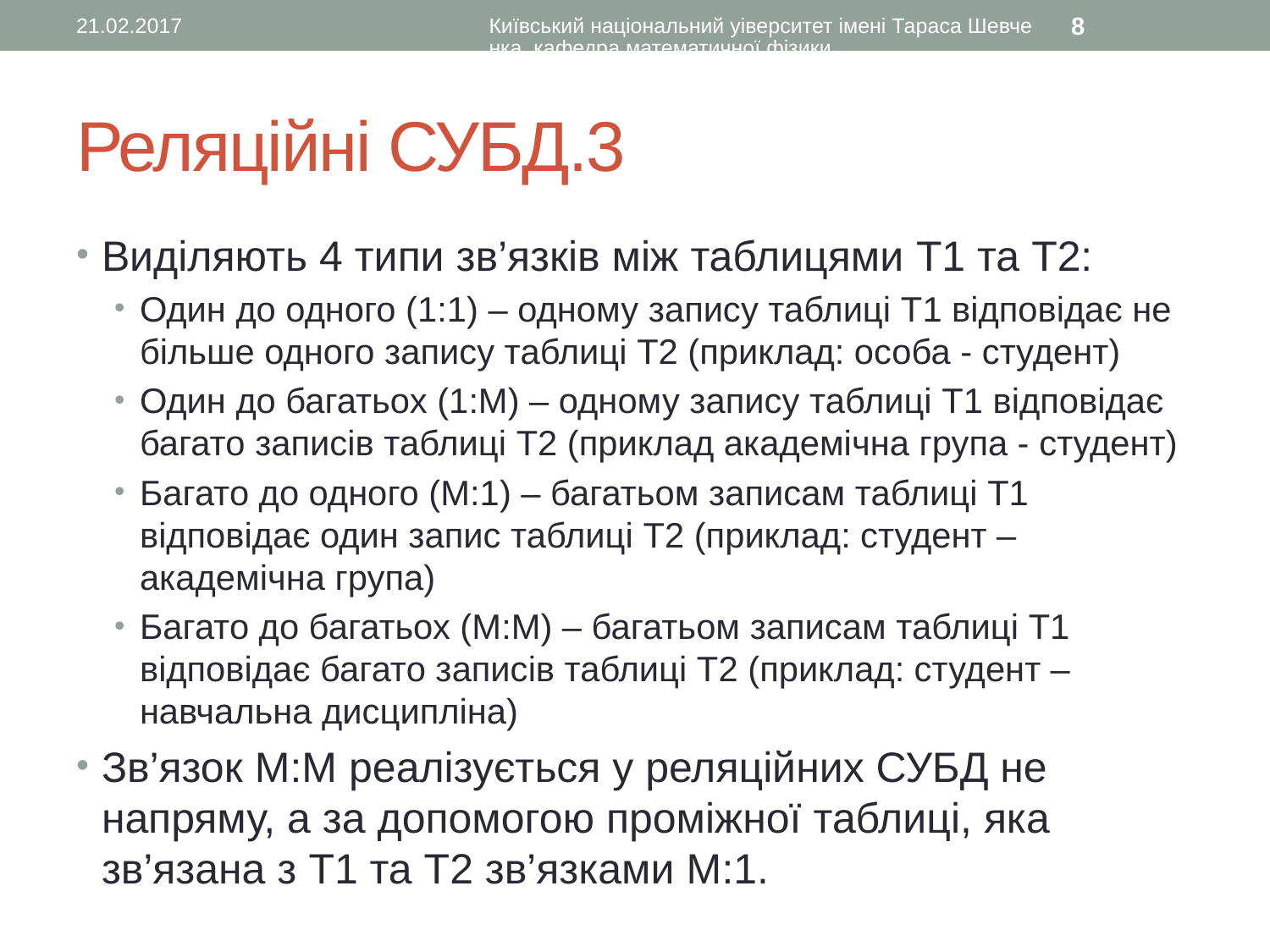

21.02.2017
Київський національний уіверситет імені Тараса Шевченка, кафедра математичної фізики
8
# Реляційні СУБД.3
Виділяють 4 типи зв’язків між таблицями T1 та T2:
Один до одного (1:1) – одному запису таблиці T1 відповідає не більше одного запису таблиці T2 (приклад: особа - студент)
Один до багатьох (1:M) – одному запису таблиці T1 відповідає багато записів таблиці T2 (приклад академічна група - студент)
Багато до одного (M:1) – багатьом записам таблиці T1 відповідає один запис таблиці T2 (приклад: студент – академічна група)
Багато до багатьох (M:M) – багатьом записам таблиці T1 відповідає багато записів таблиці T2 (приклад: студент – навчальна дисципліна)
Зв’язок M:M реалізується у реляційних СУБД не напряму, а за допомогою проміжної таблиці, яка зв’язана з T1 та T2 зв’язками M:1.